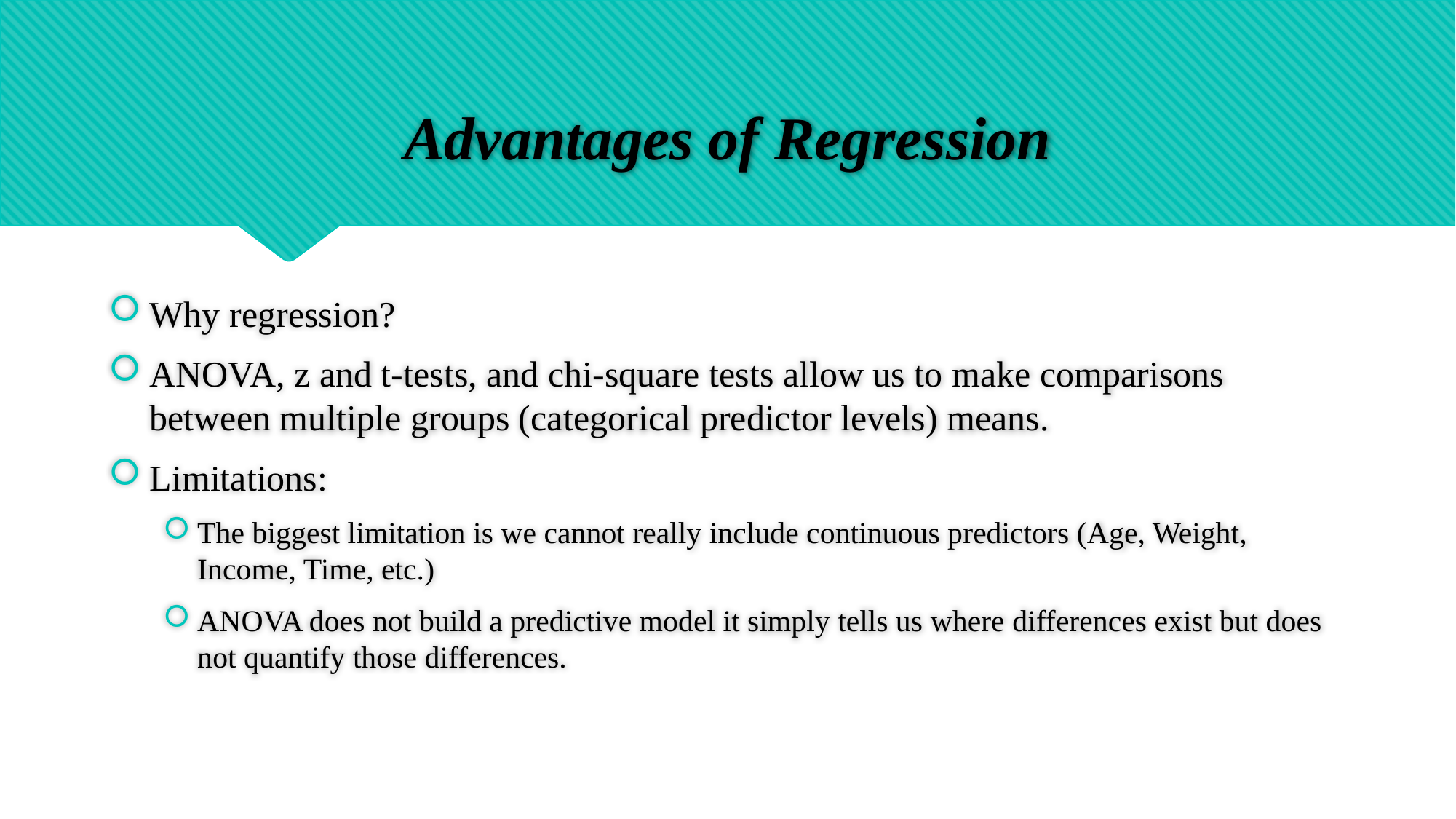

# Advantages of Regression
Why regression?
ANOVA, z and t-tests, and chi-square tests allow us to make comparisons between multiple groups (categorical predictor levels) means.
Limitations:
The biggest limitation is we cannot really include continuous predictors (Age, Weight, Income, Time, etc.)
ANOVA does not build a predictive model it simply tells us where differences exist but does not quantify those differences.